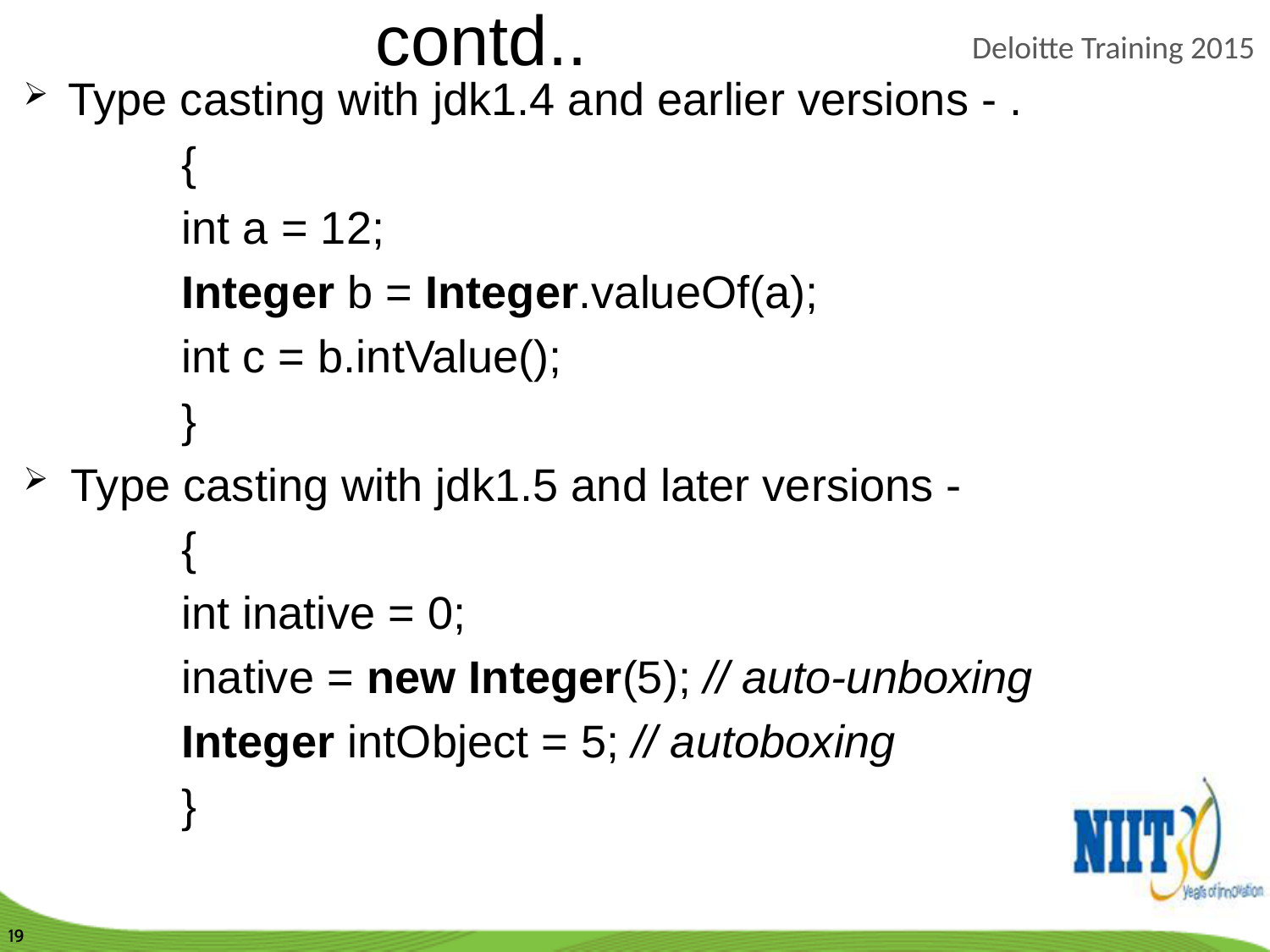

contd..
 Type casting with jdk1.4 and earlier versions - .
{
int a = 12;
Integer b = Integer.valueOf(a);
int c = b.intValue();
}
Type casting with jdk1.5 and later versions -
{
int inative = 0;
inative = new Integer(5); // auto-unboxing
Integer intObject = 5; // autoboxing
}